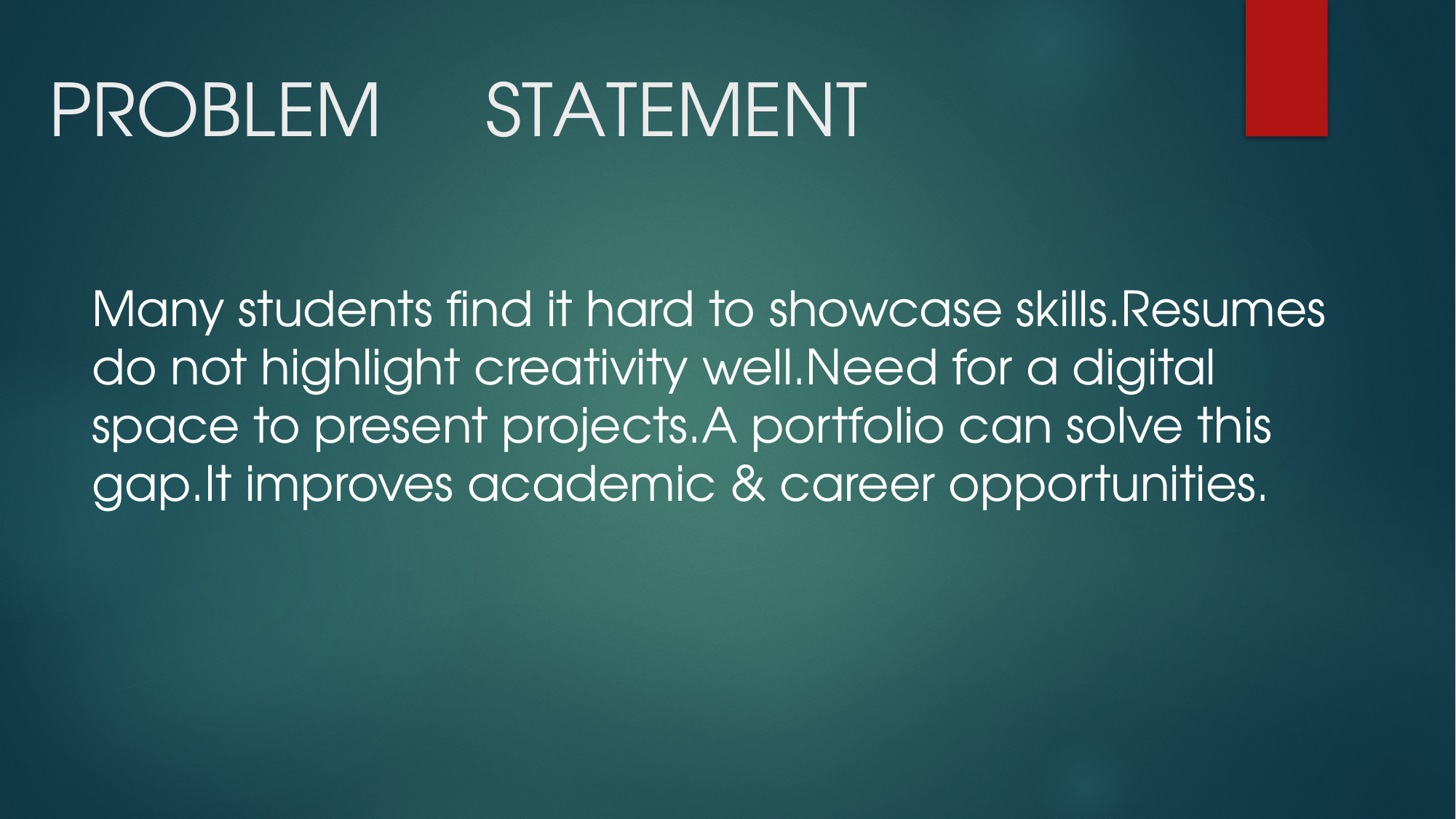

# PROBLEM	STATEMENT
Many students find it hard to showcase skills.Resumes do not highlight creativity well.Need for a digital space to present projects.A portfolio can solve this gap.It improves academic & career opportunities.